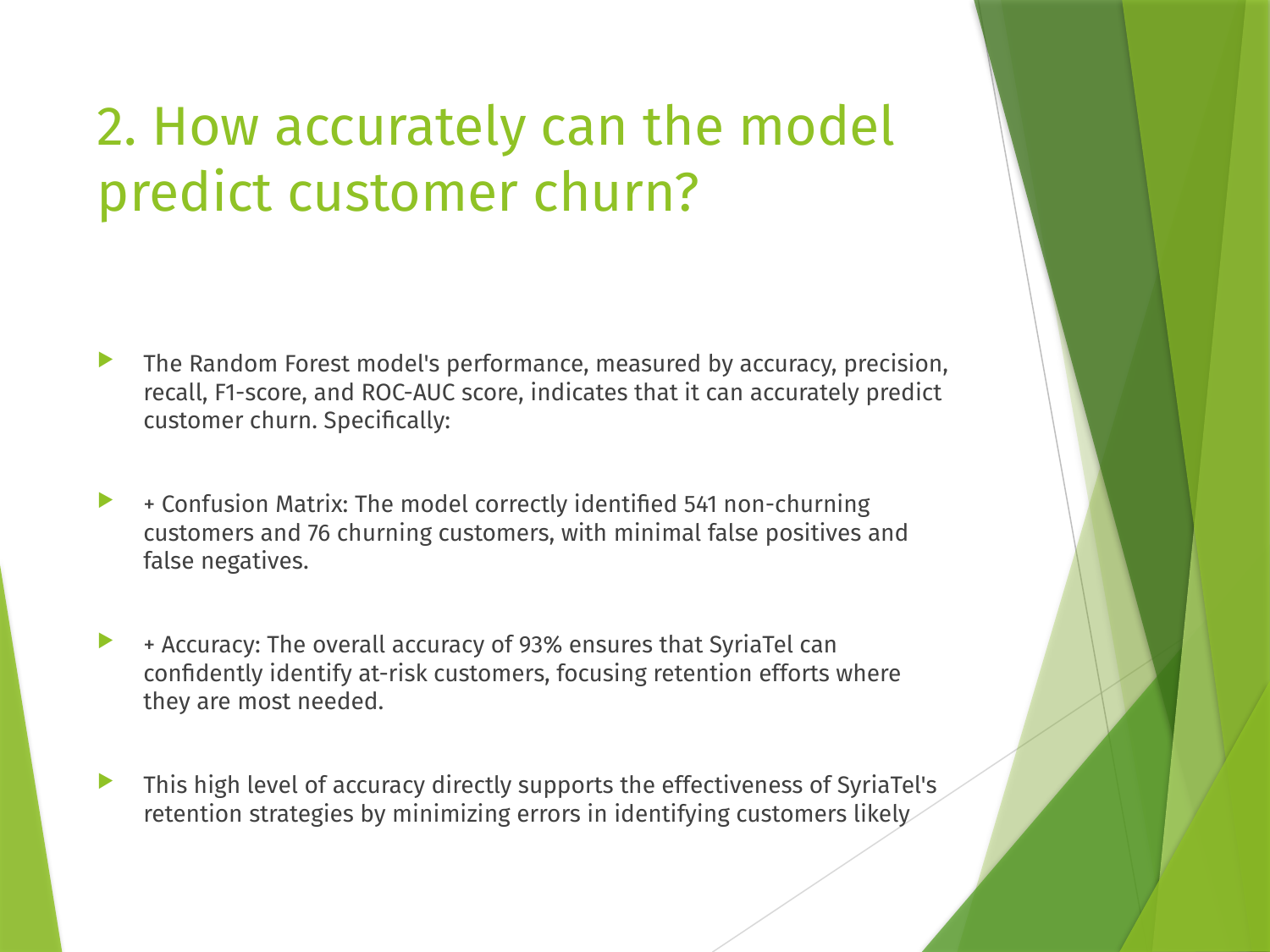

# 2. How accurately can the model predict customer churn?

The Random Forest model's performance, measured by accuracy, precision, recall, F1-score, and ROC-AUC score, indicates that it can accurately predict customer churn. Specifically:

+ Confusion Matrix: The model correctly identified 541 non-churning customers and 76 churning customers, with minimal false positives and false negatives.

+ Accuracy: The overall accuracy of 93% ensures that SyriaTel can confidently identify at-risk customers, focusing retention efforts where they are most needed.

This high level of accuracy directly supports the effectiveness of SyriaTel's retention strategies by minimizing errors in identifying customers likely